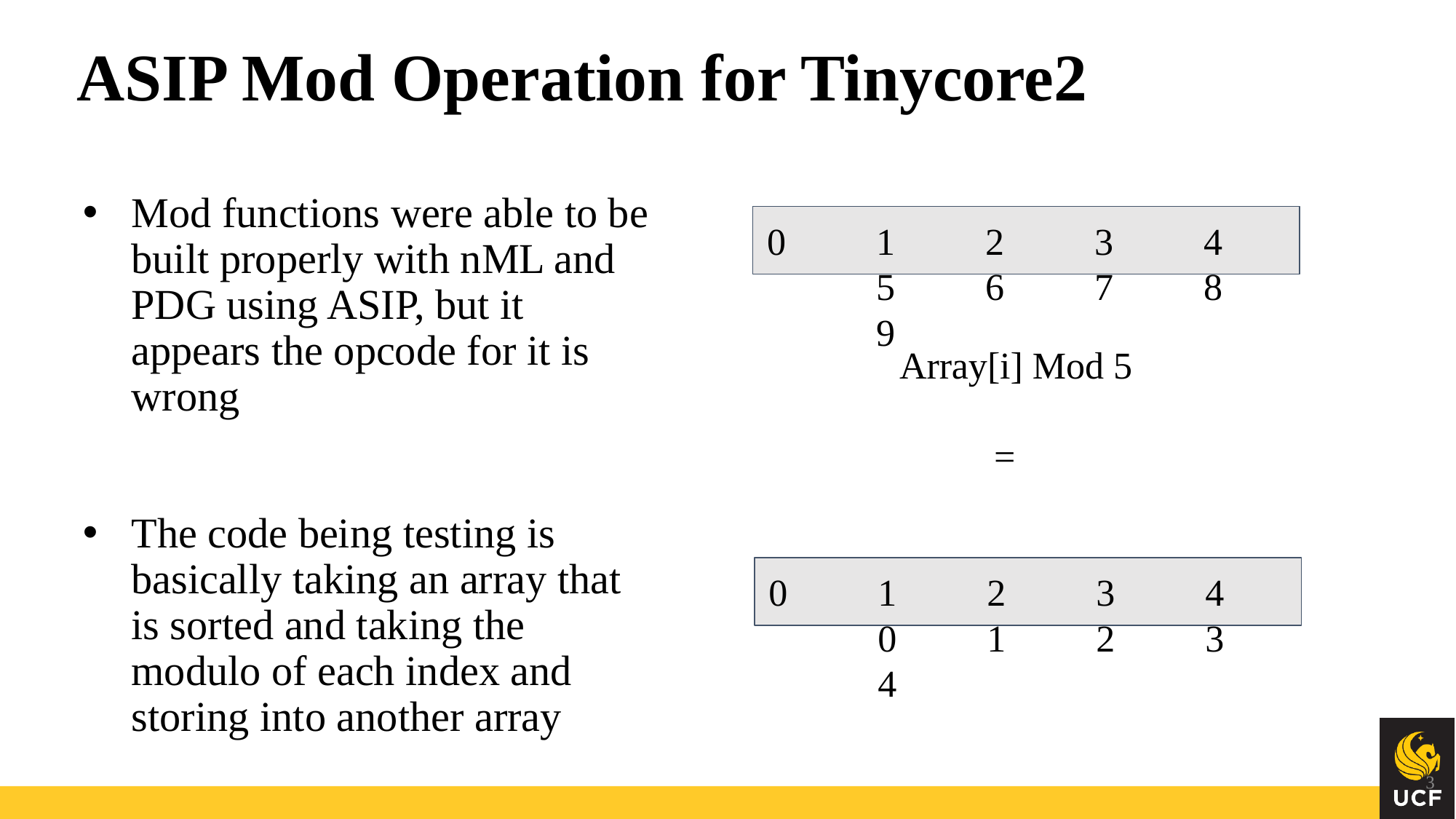

# ASIP Mod Operation for Tinycore2
Mod functions were able to be built properly with nML and PDG using ASIP, but it appears the opcode for it is wrong

The code being testing is basically taking an array that is sorted and taking the modulo of each index and storing into another array

0	1	2	3	4	5	6	7	8	9

Array[i] Mod 5
          =

0	1	2	3	4	0	1	2	3	4

3